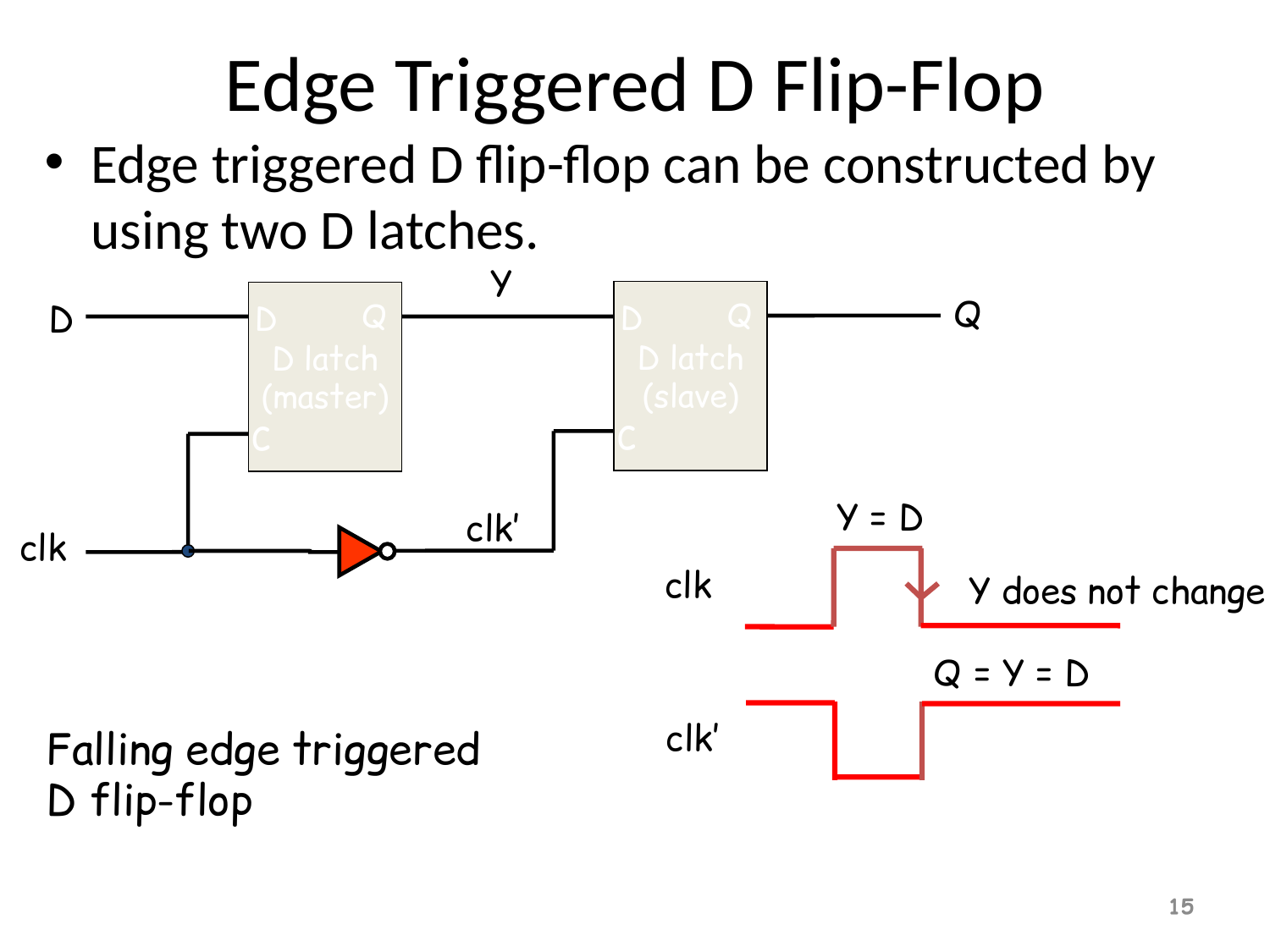

# Edge Triggered D Flip-Flop
Edge triggered D flip-flop can be constructed by using two D latches.
Y

D latch
(slave)
D latch
(master)
Q
D

Q
Q
D
D
C
C

clk’

clk

Y = D

clk
Y does not change

Q = Y = D

clk’

Falling edge triggered
D flip-flop
15